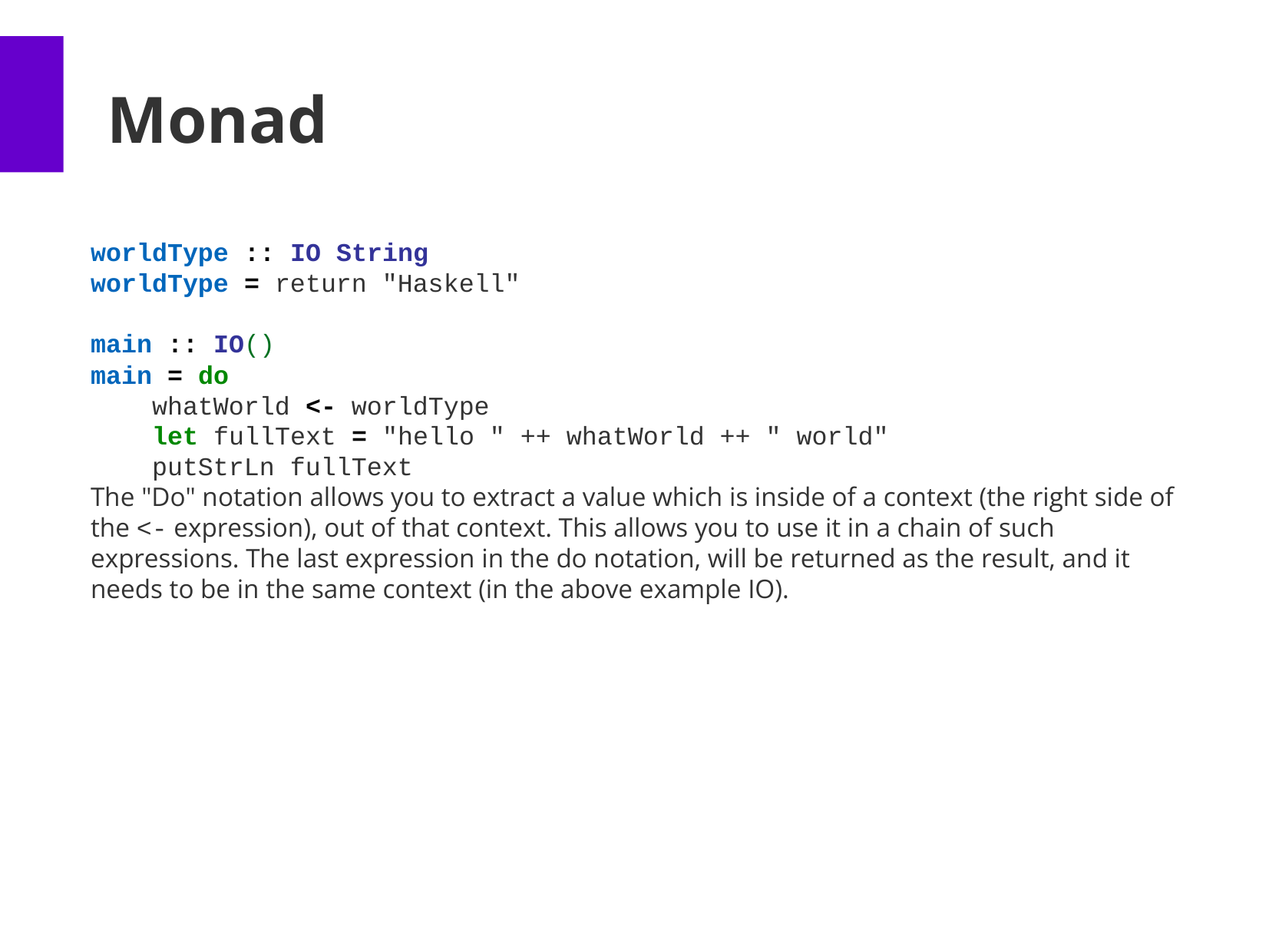

Monad
worldType :: IO String
worldType = return "Haskell"
main :: IO()
main = do
    whatWorld <- worldType
    let fullText = "hello " ++ whatWorld ++ " world"
    putStrLn fullText
The "Do" notation allows you to extract a value which is inside of a context (the right side of the <- expression), out of that context. This allows you to use it in a chain of such expressions. The last expression in the do notation, will be returned as the result, and it needs to be in the same context (in the above example IO).